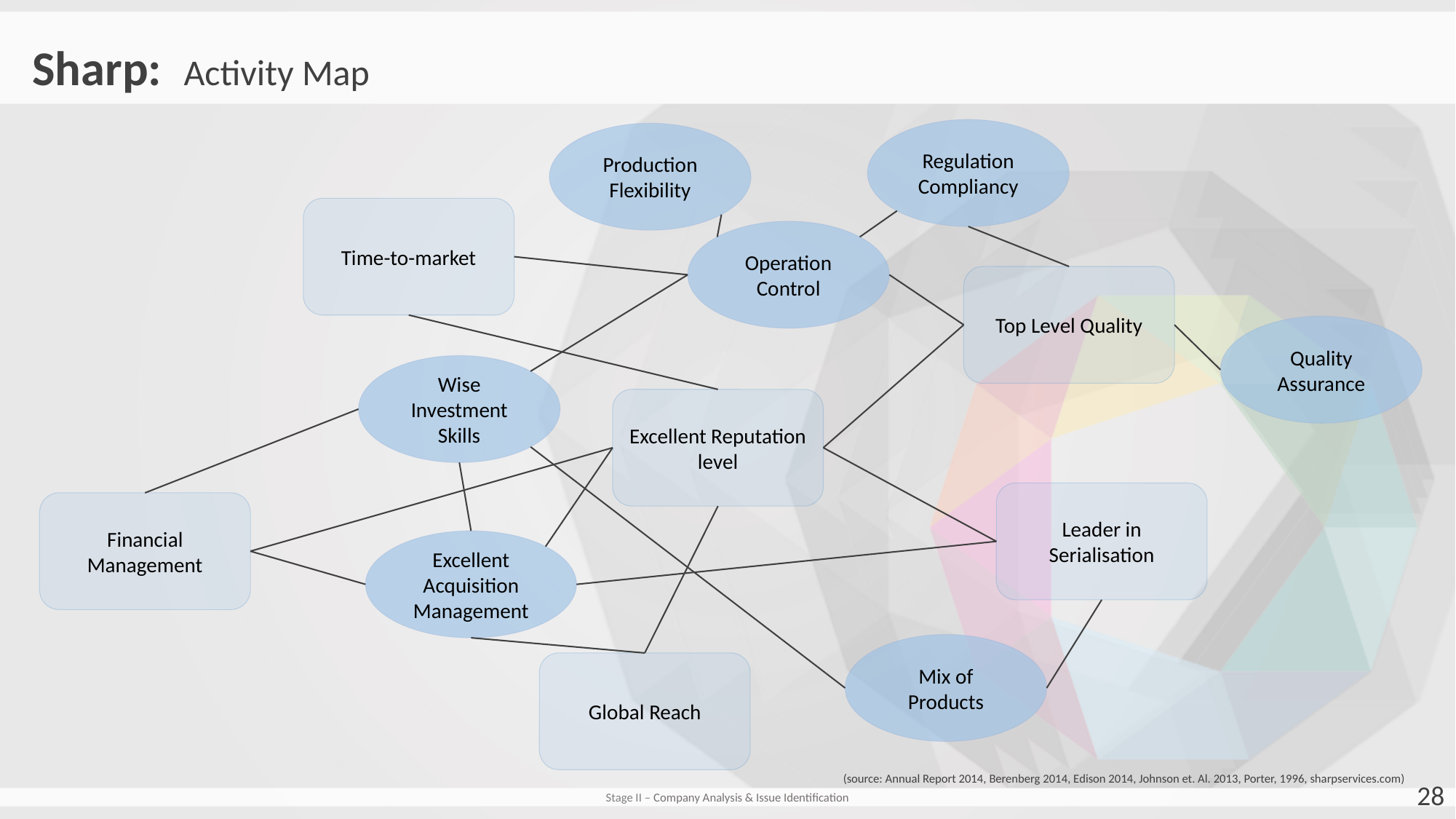

Sharp:  Activity Map
Regulation Compliancy
Production Flexibility
Time-to-market
Operation Control
Top Level Quality
Quality Assurance
Wise Investment Skills
Excellent Reputation level
Leader in Serialisation
Financial Management
Excellent Acquisition Management
Mix of Products
Global Reach
(source: Annual Report 2014, Berenberg 2014, Edison 2014, Johnson et. Al. 2013, Porter, 1996, sharpservices.com)
28